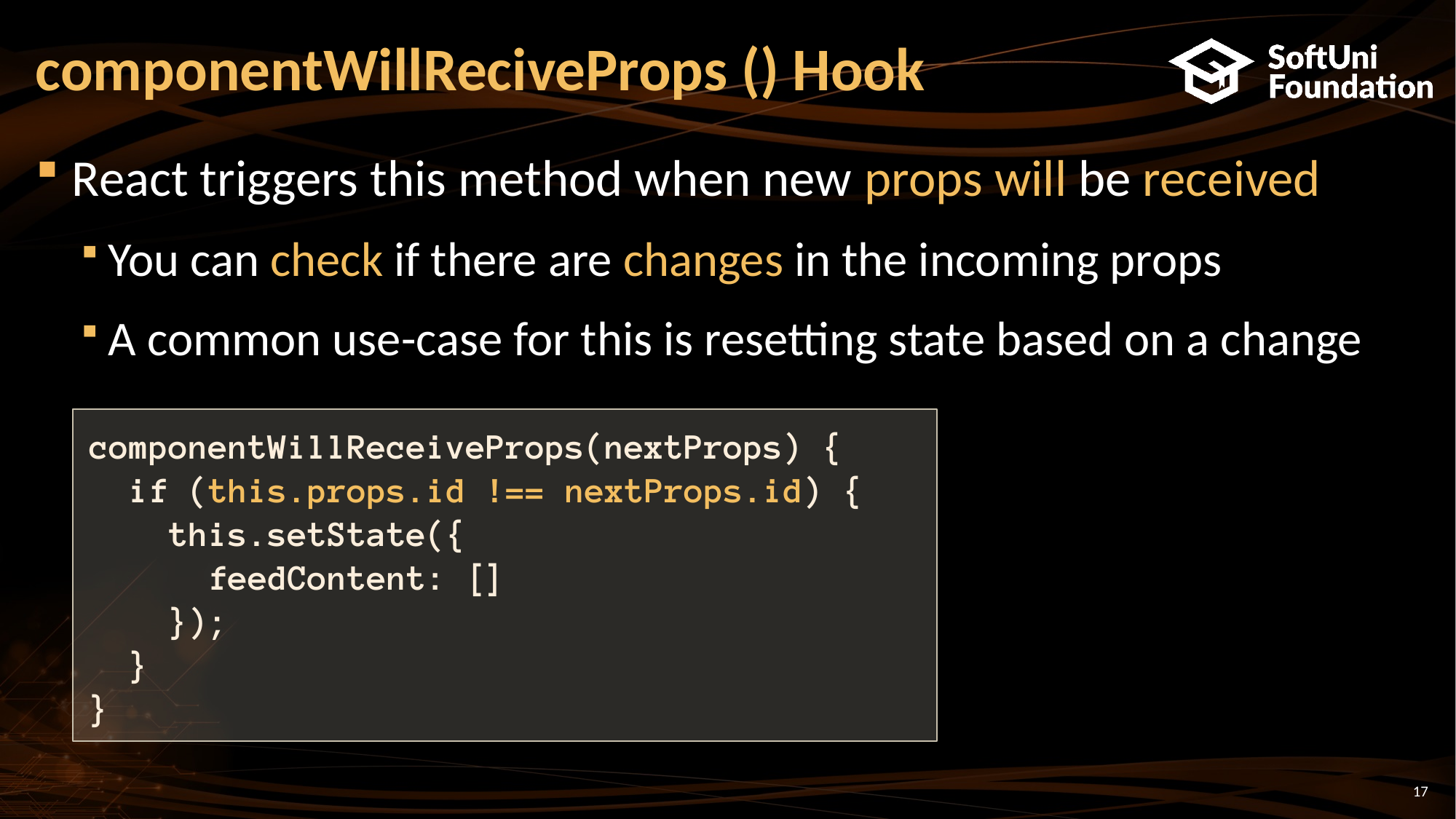

# componentWillReciveProps () Hook
React triggers this method when new props will be received
You can check if there are changes in the incoming props
A common use-case for this is resetting state based on a change
componentWillReceiveProps(nextProps) {
  if (this.props.id !== nextProps.id) {
    this.setState({
      feedContent: []
    });
  }
}
17